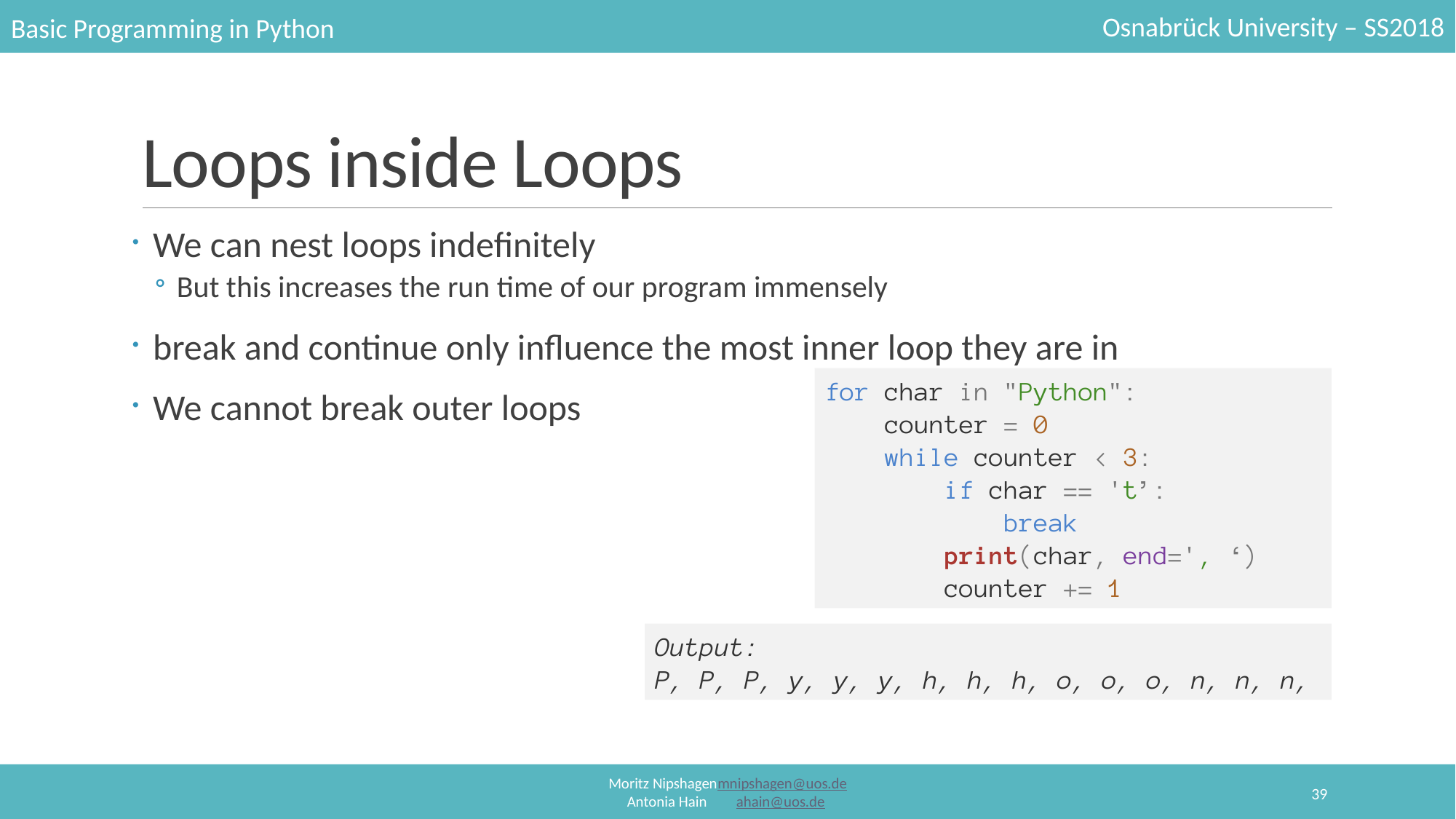

# Loops inside Loops
We can nest loops indefinitely
But this increases the run time of our program immensely
break and continue only influence the most inner loop they are in
We cannot break outer loops
for char in "Python":
    counter = 0
    while counter < 3:
        if char == 't’:
            break
        print(char, end=', ‘)
        counter += 1
Output:
P, P, P, y, y, y, h, h, h, o, o, o, n, n, n,
39